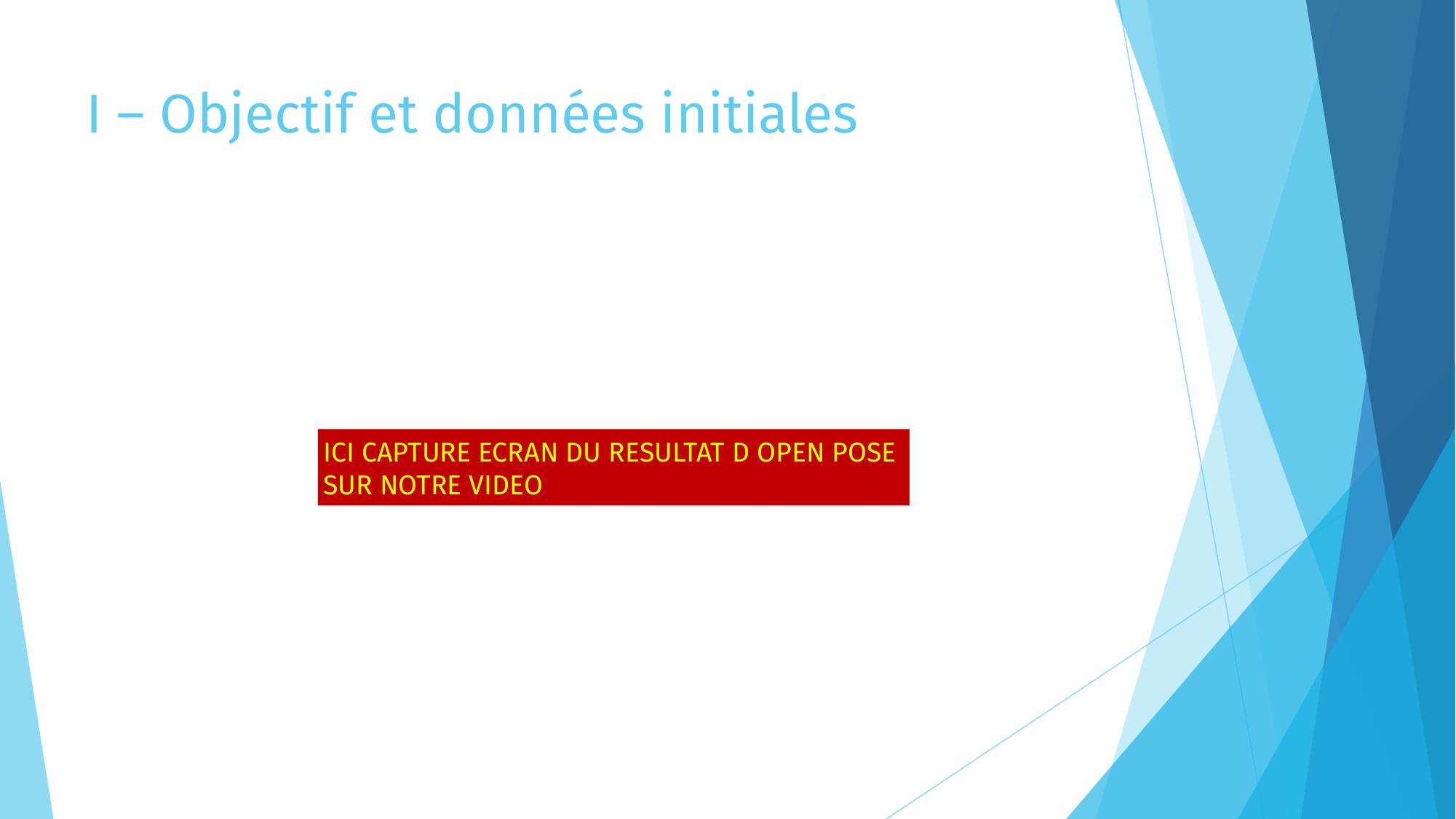

# I – Objectif et données initiales

ICI CAPTURE ECRAN DU RESULTAT D OPEN POSE SUR NOTRE VIDEO